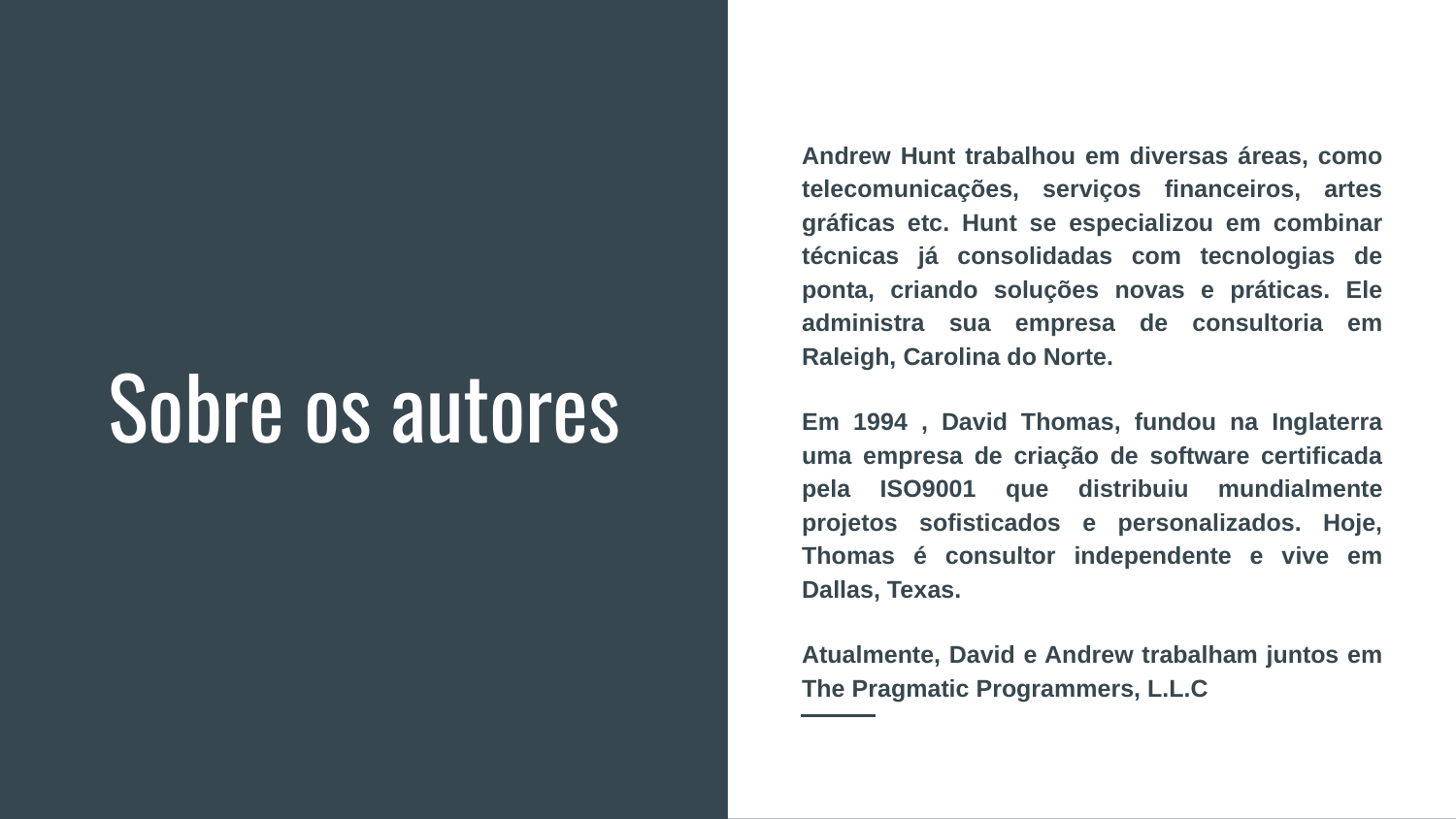

Andrew Hunt trabalhou em diversas áreas, como telecomunicações, serviços financeiros, artes gráficas etc. Hunt se especializou em combinar técnicas já consolidadas com tecnologias de ponta, criando soluções novas e práticas. Ele administra sua empresa de consultoria em Raleigh, Carolina do Norte.
Em 1994 , David Thomas, fundou na Inglaterra uma empresa de criação de software certificada pela ISO9001 que distribuiu mundialmente projetos sofisticados e personalizados. Hoje, Thomas é consultor independente e vive em Dallas, Texas.
Atualmente, David e Andrew trabalham juntos em The Pragmatic Programmers, L.L.C
# Sobre os autores